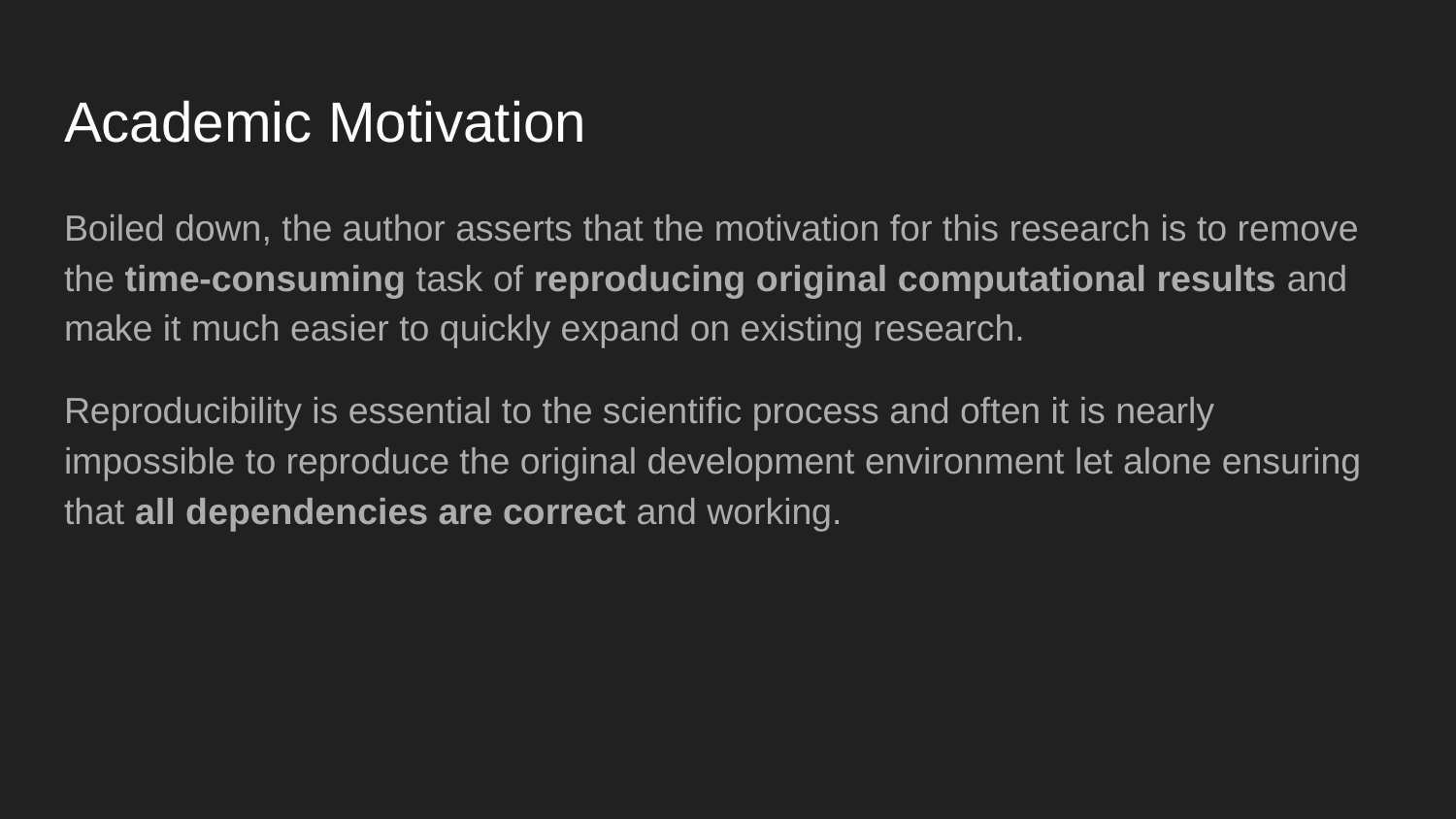

# Academic Motivation
Boiled down, the author asserts that the motivation for this research is to remove the time-consuming task of reproducing original computational results and make it much easier to quickly expand on existing research.
Reproducibility is essential to the scientific process and often it is nearly impossible to reproduce the original development environment let alone ensuring that all dependencies are correct and working.